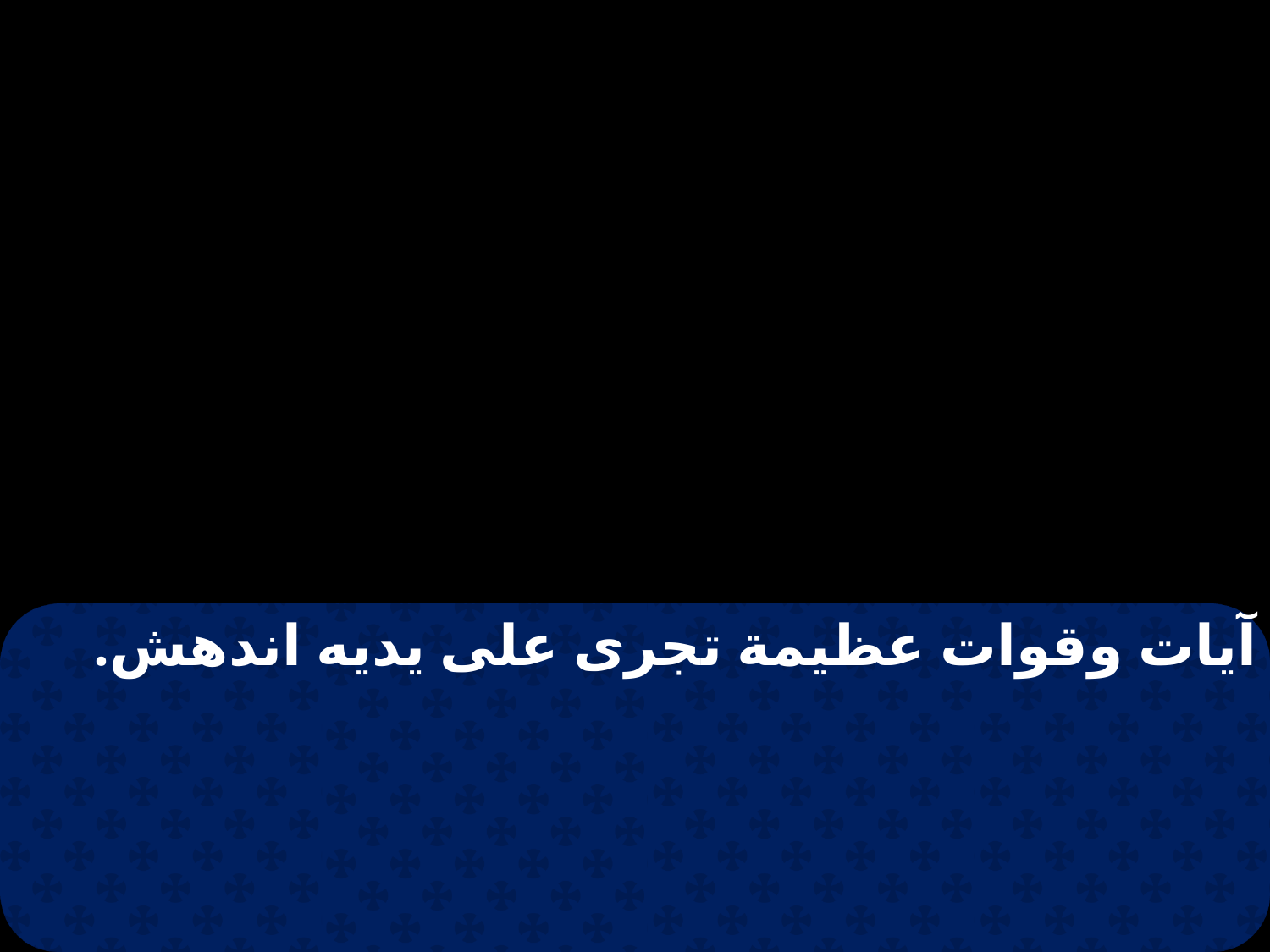

آيات وقوات عظيمة تجرى على يديه اندهش.